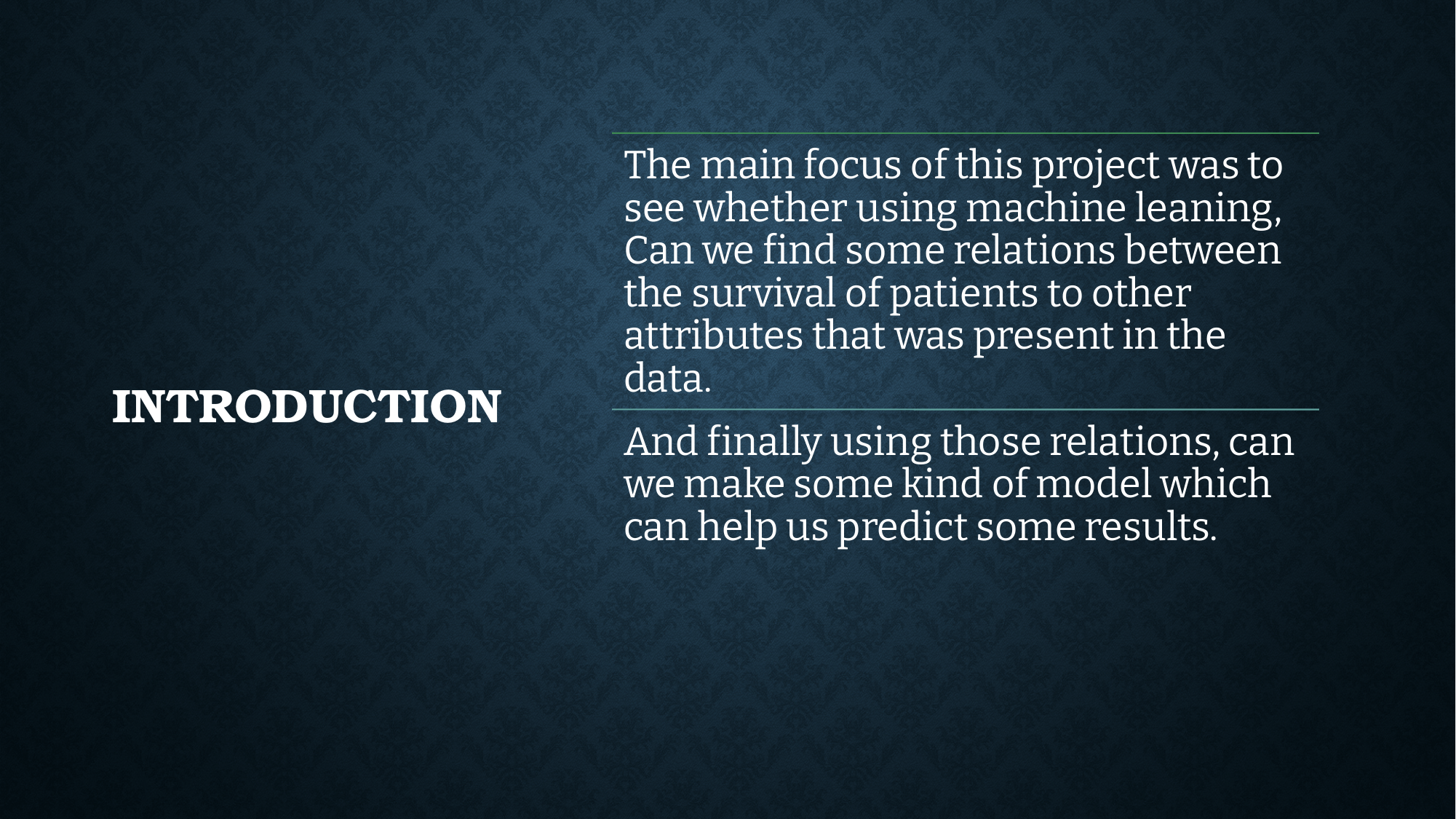

# Introduction
The main focus of this project was to see whether using machine leaning, Can we find some relations between the survival of patients to other attributes that was present in the data.
And finally using those relations, can we make some kind of model which can help us predict some results.